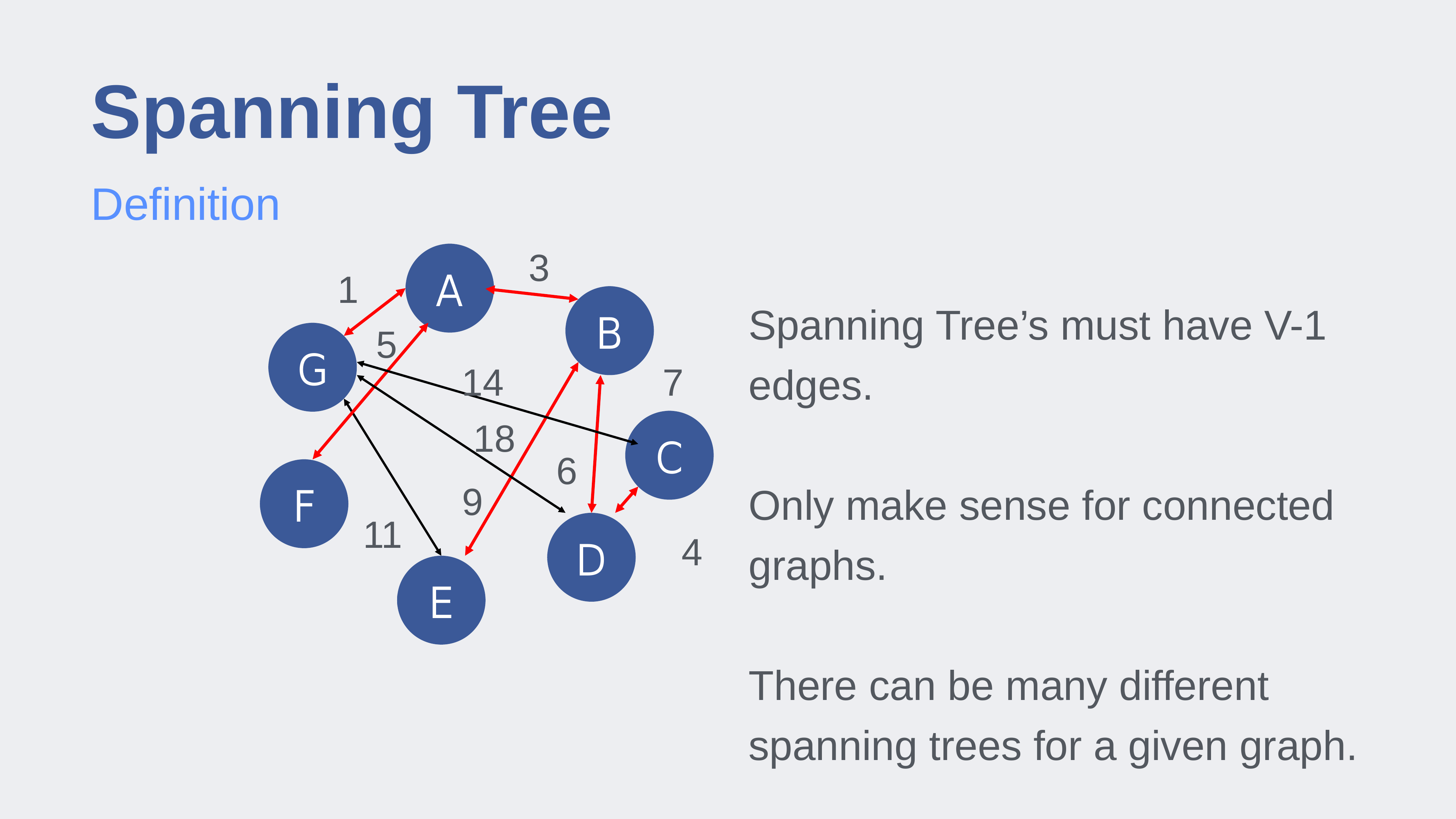

# Spanning Tree
Definition
3
A
1
B
Spanning Tree’s must have V-1 edges.

Only make sense for connected graphs.

There can be many different spanning trees for a given graph.
5
G
14
7
18
C
6
F
9
11
D
4
E